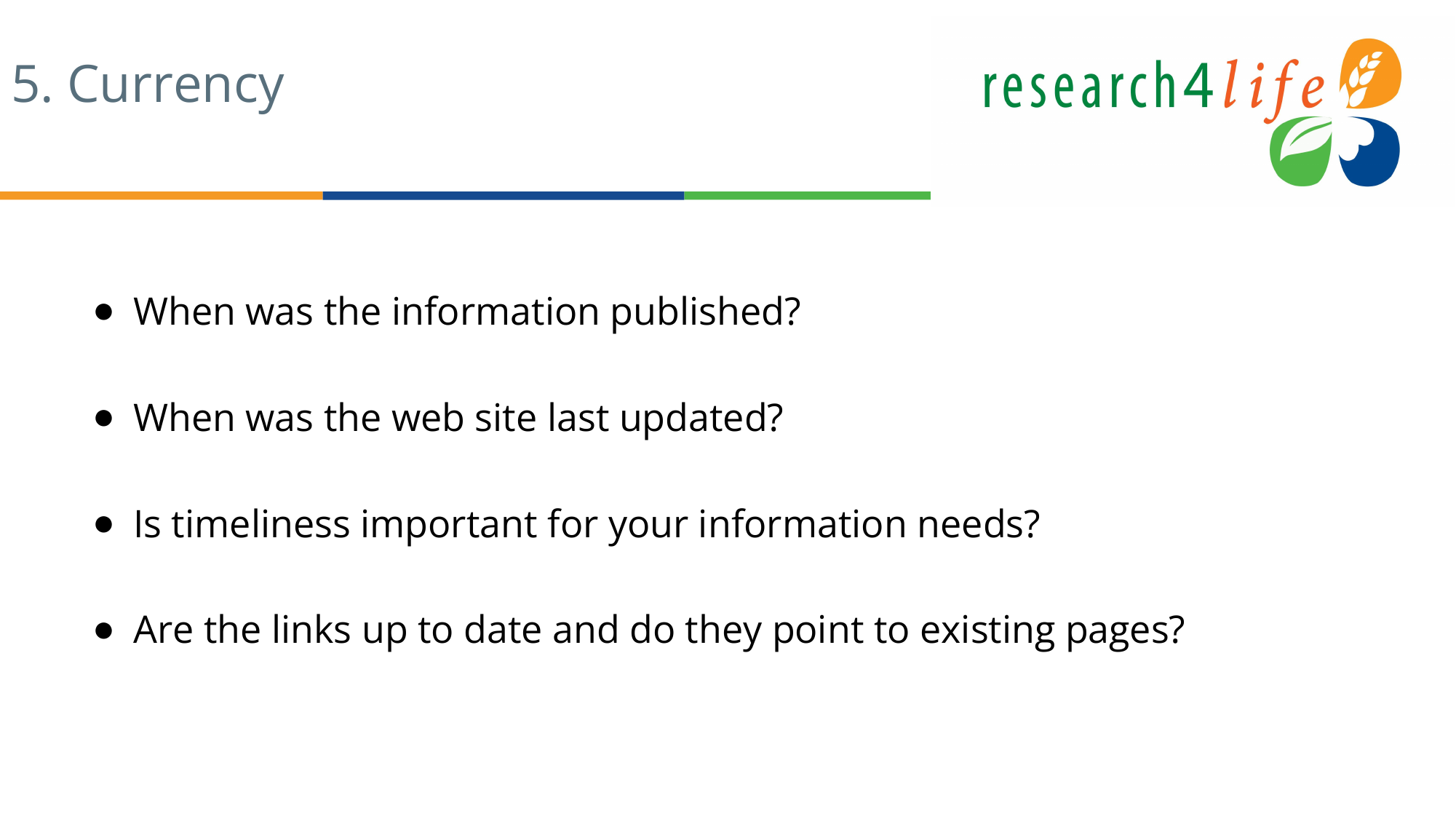

# 5. Currency
When was the information published?
When was the web site last updated?
Is timeliness important for your information needs?
Are the links up to date and do they point to existing pages?